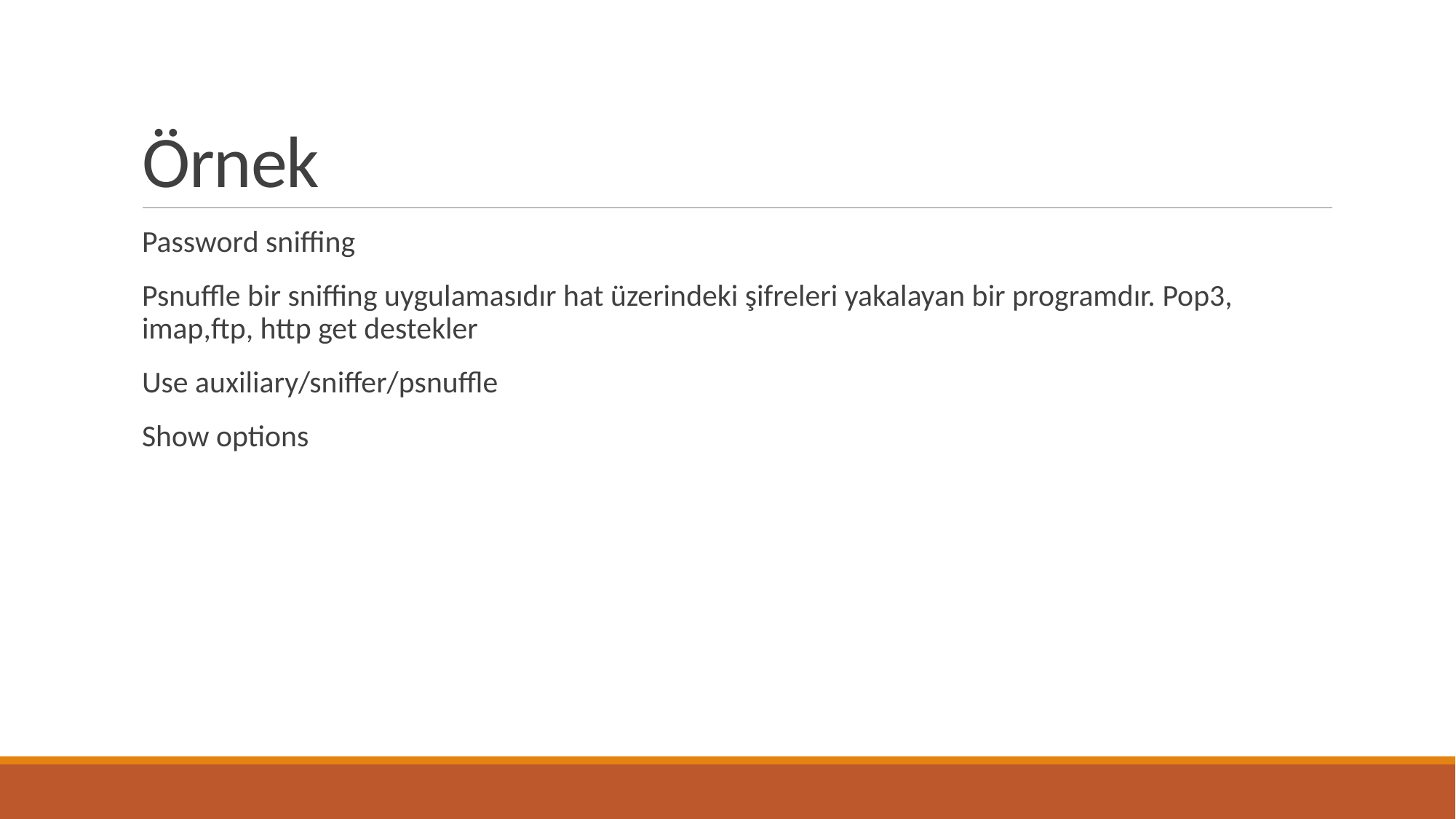

# Örnek
Password sniffing
Psnuffle bir sniffing uygulamasıdır hat üzerindeki şifreleri yakalayan bir programdır. Pop3, imap,ftp, http get destekler
Use auxiliary/sniffer/psnuffle
Show options